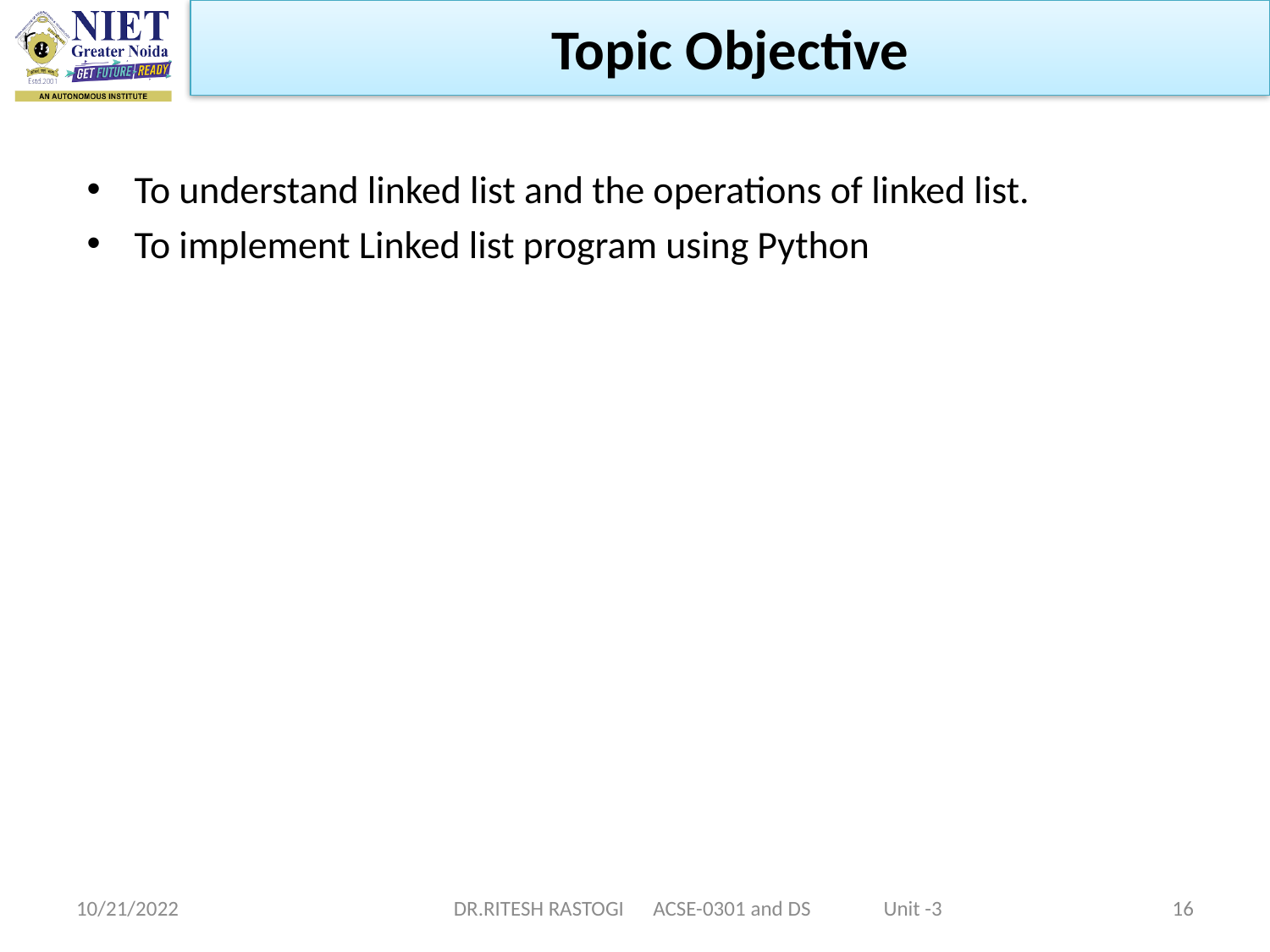

Topic Objective
To understand linked list and the operations of linked list.
To implement Linked list program using Python

10/21/2022
DR.RITESH RASTOGI      ACSE-0301 and DS               Unit -3
16